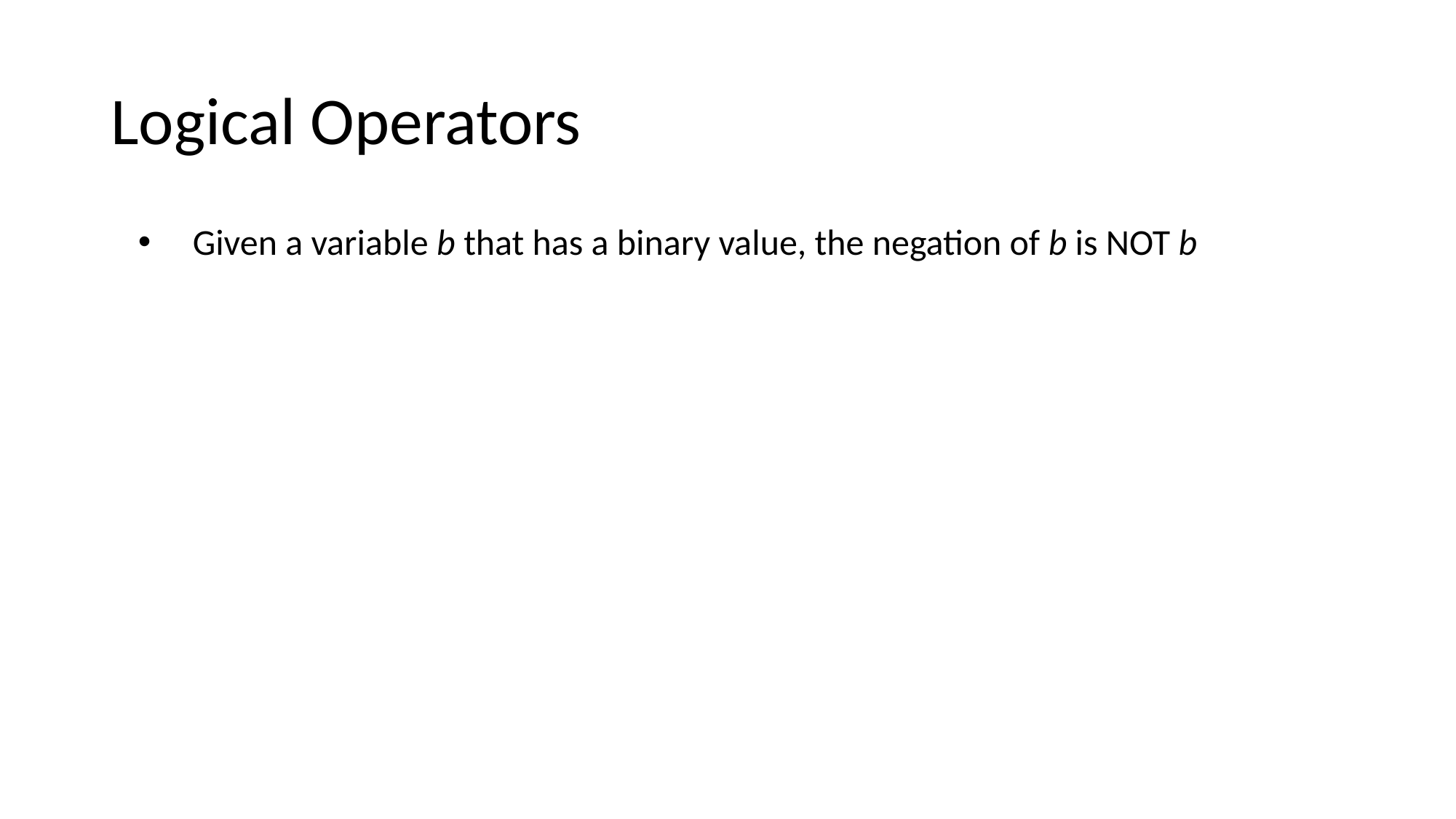

# Logical Operators
Given a variable b that has a binary value, the negation of b is NOT b